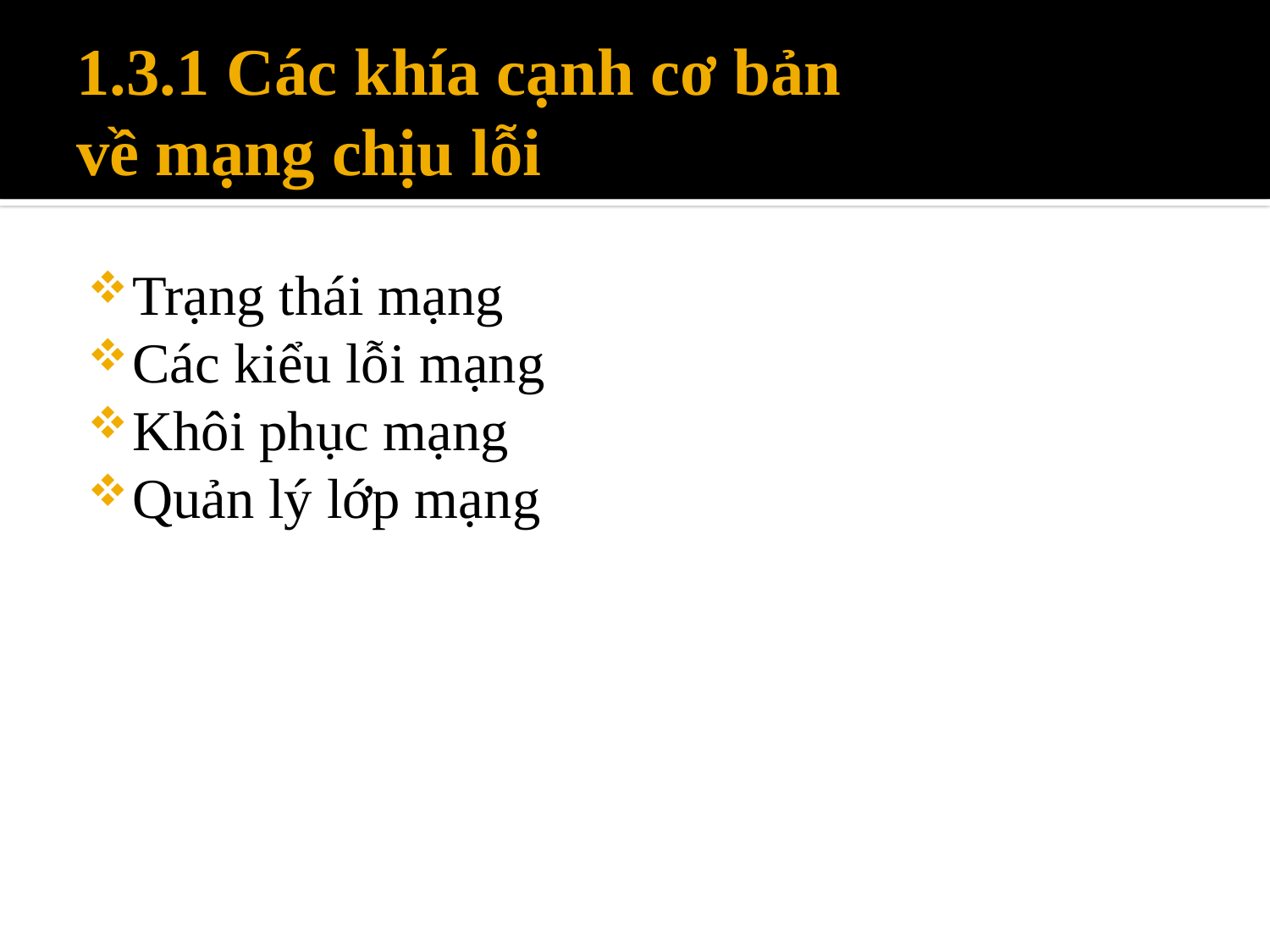

# 1.3.1 Các khía cạnh cơ bản về mạng chịu lỗi
Trạng thái mạng
Các kiểu lỗi mạng
Khôi phục mạng
Quản lý lớp mạng